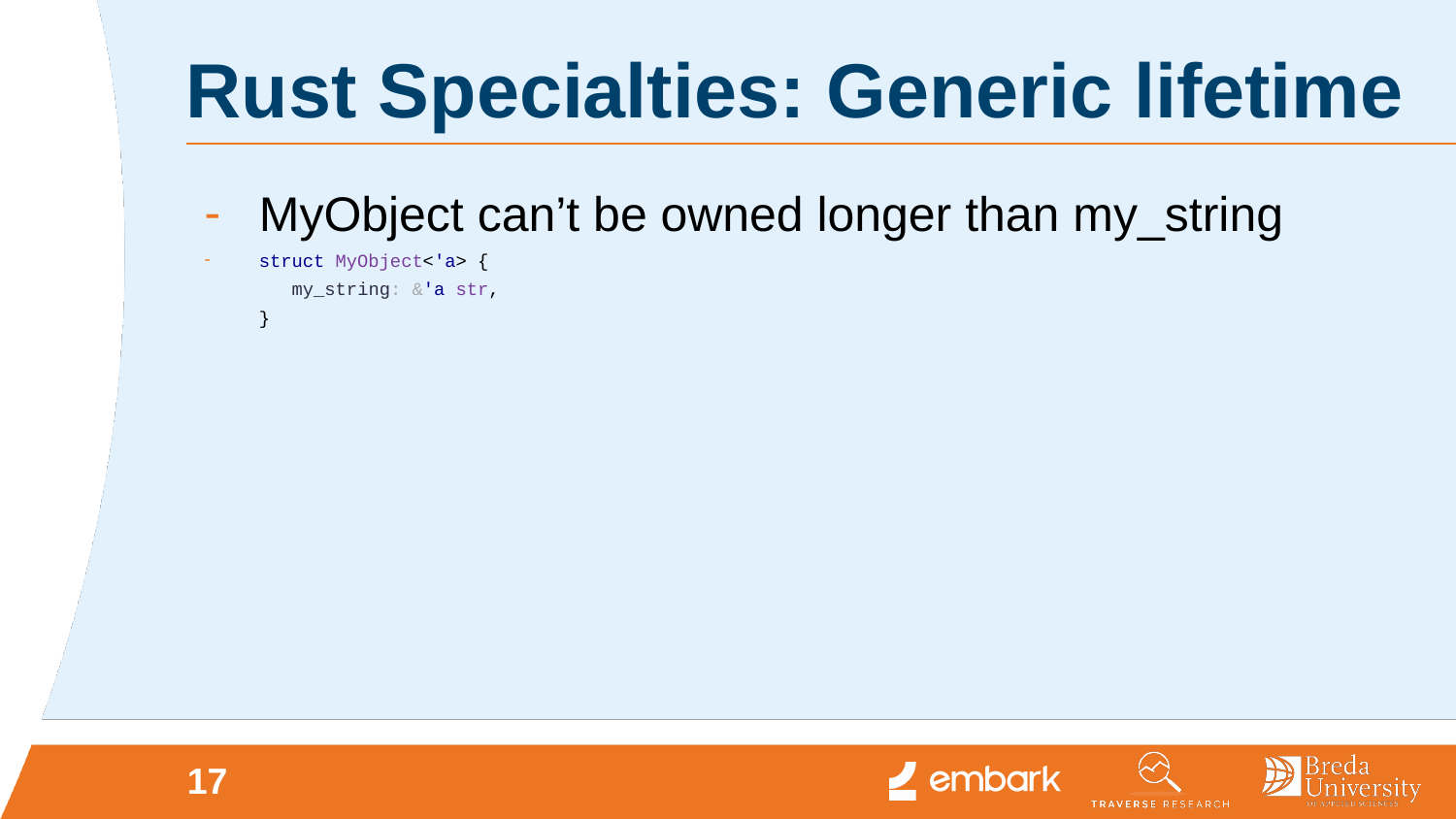

# Rust Specialties: Generic lifetime
MyObject can’t be owned longer than my_string
struct MyObject<'a> {
   my_string: &'a str,
}
17